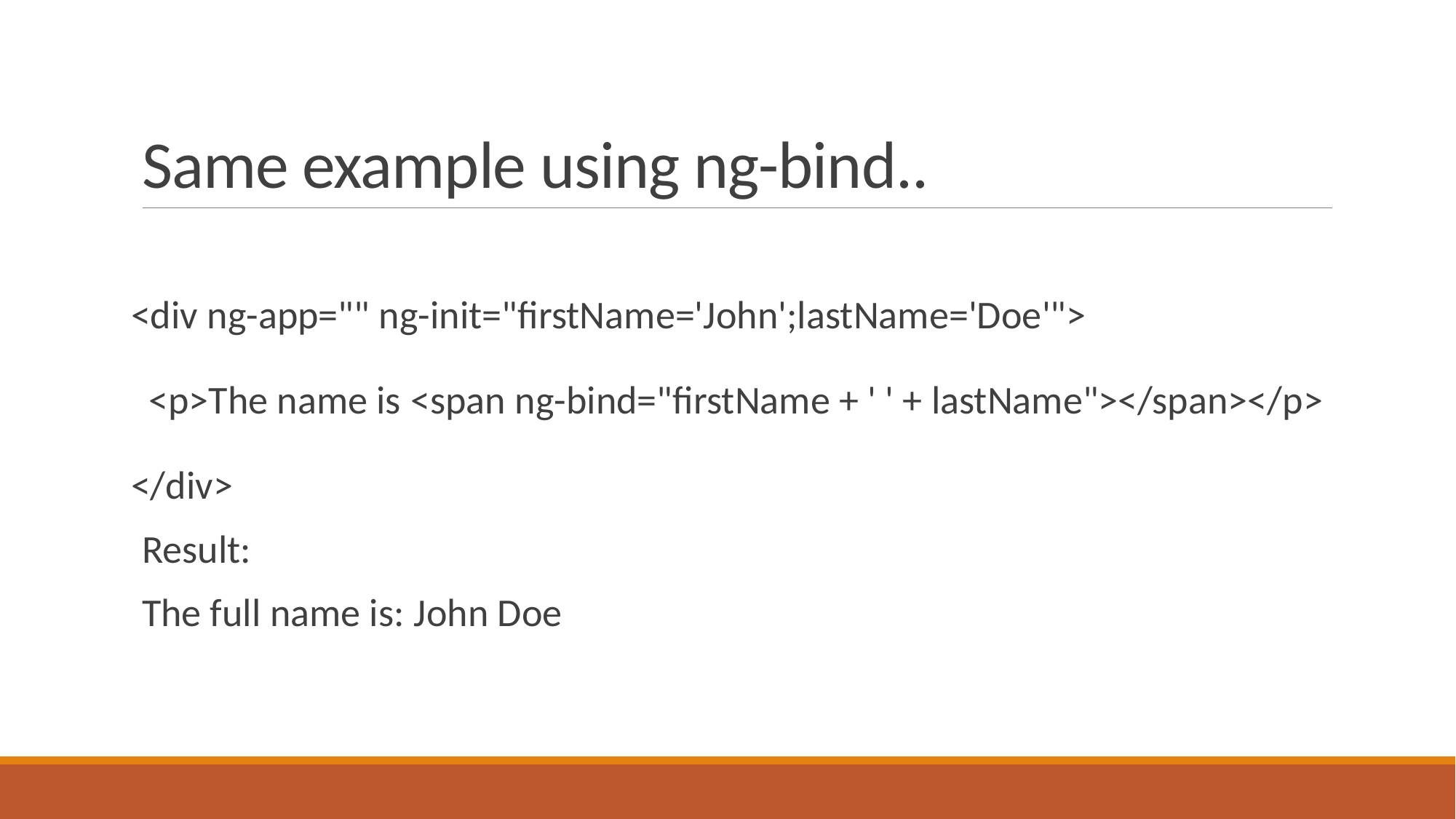

# Same example using ng-bind..

<div ng-app="" ng-init="firstName='John';lastName='Doe'">
  <p>The name is <span ng-bind="firstName + ' ' + lastName"></span></p>
</div>
Result:
The full name is: John Doe